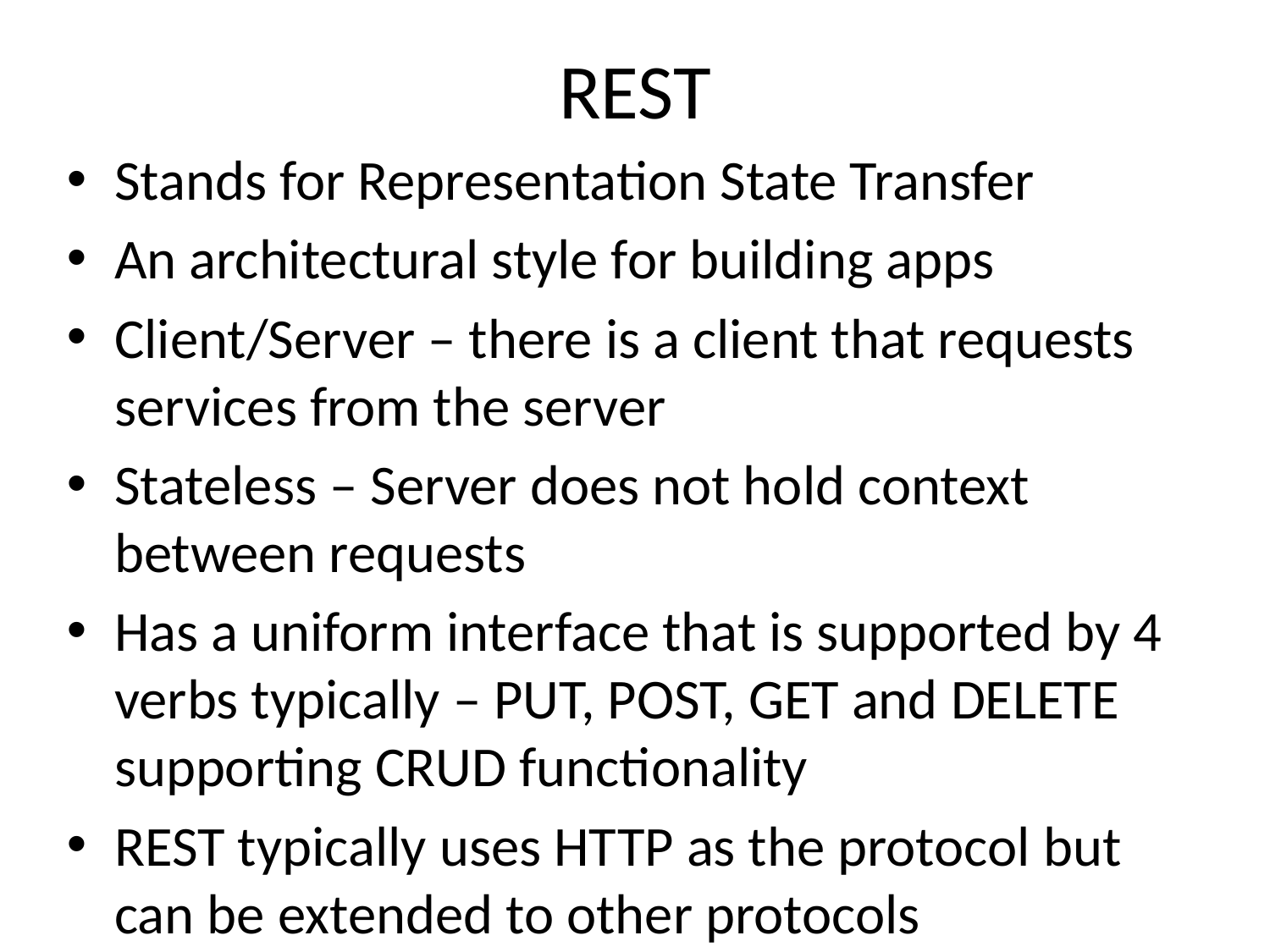

# REST
Stands for Representation State Transfer
An architectural style for building apps
Client/Server – there is a client that requests services from the server
Stateless – Server does not hold context between requests
Has a uniform interface that is supported by 4 verbs typically – PUT, POST, GET and DELETE supporting CRUD functionality
REST typically uses HTTP as the protocol but can be extended to other protocols